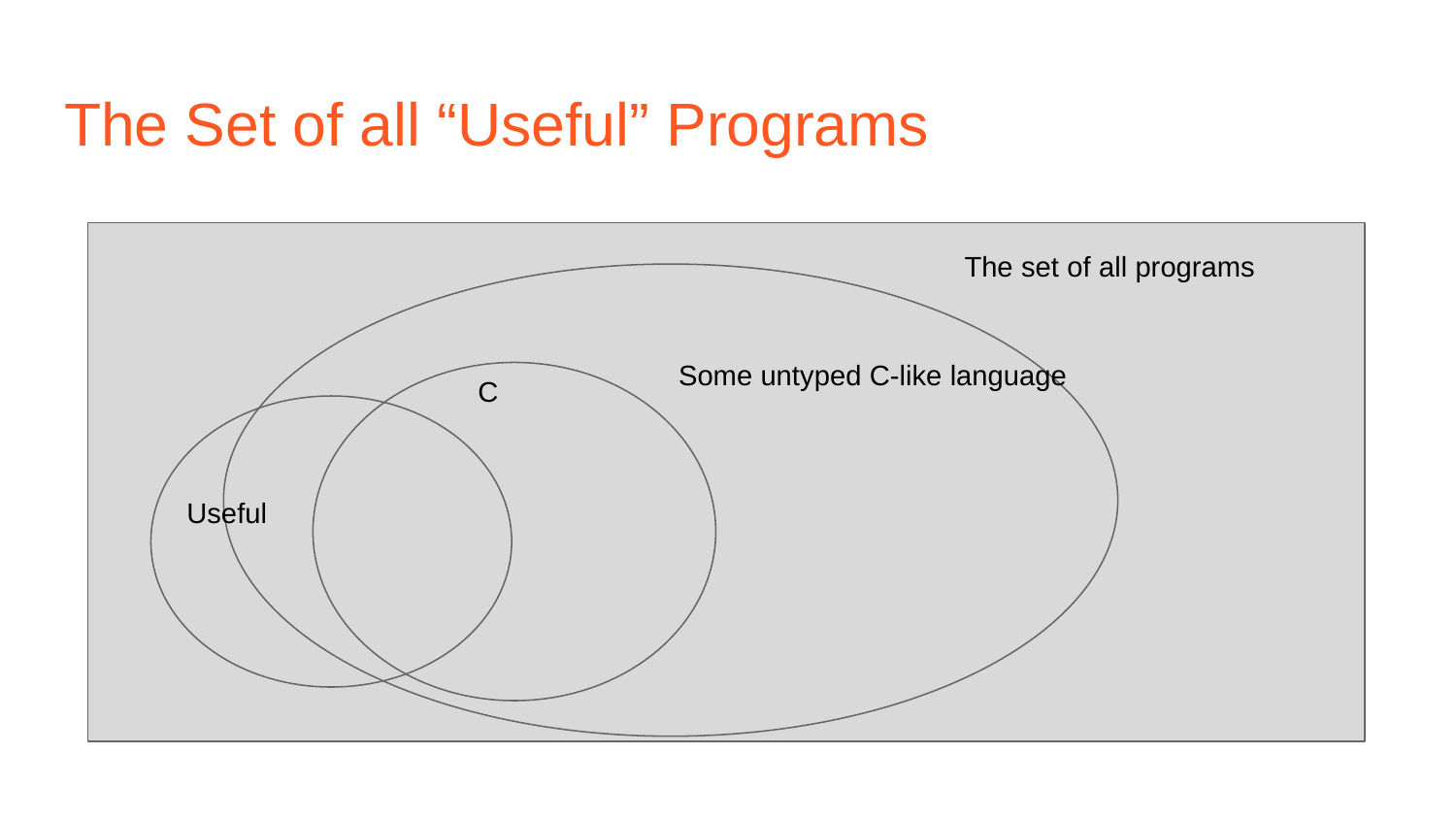

# The Set of all “Useful” Programs

The set of all programs

Some untyped C-like language
C

Useful